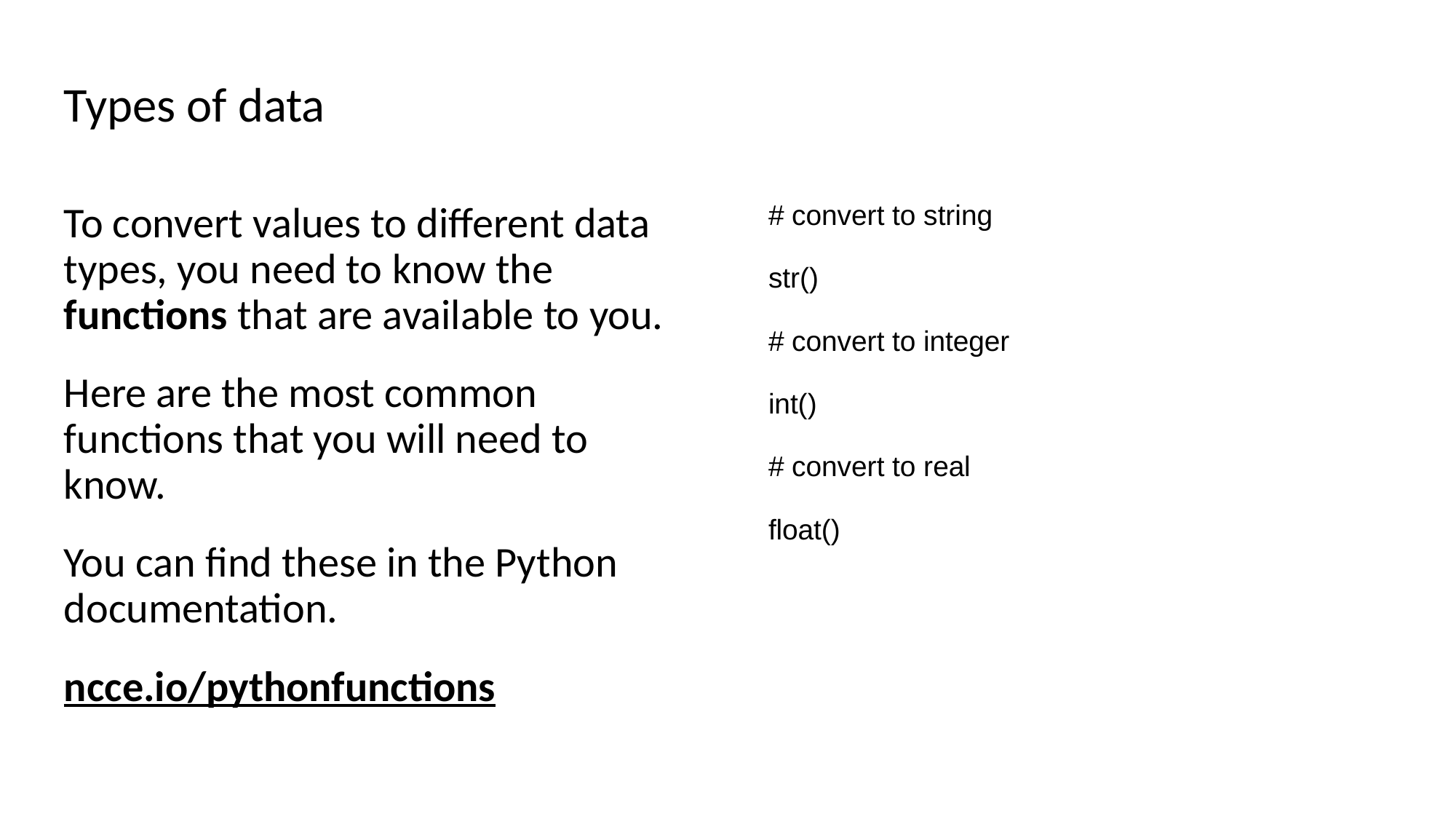

# Types of data
# convert to string
str()
# convert to integer
int()
# convert to real
float()
To convert values to different data types, you need to know the functions that are available to you.
Here are the most common functions that you will need to know.
You can find these in the Python documentation.
ncce.io/pythonfunctions